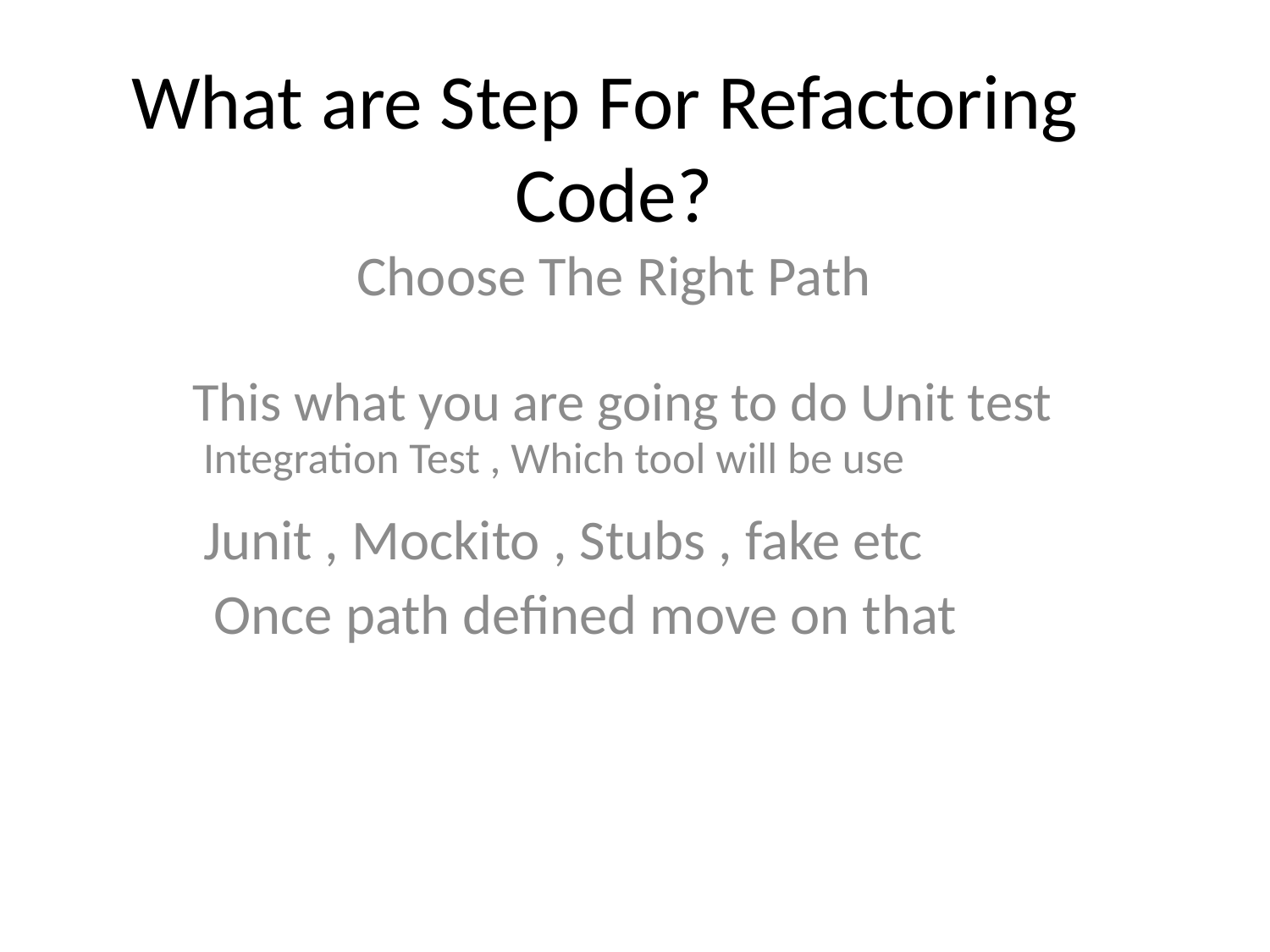

# What are Step For Refactoring  Code?
Choose The Right Path
This what you are going to do Unit test
Integration Test , Which tool will be use
Junit , Mockito , Stubs , fake etc
Once path defined move on that